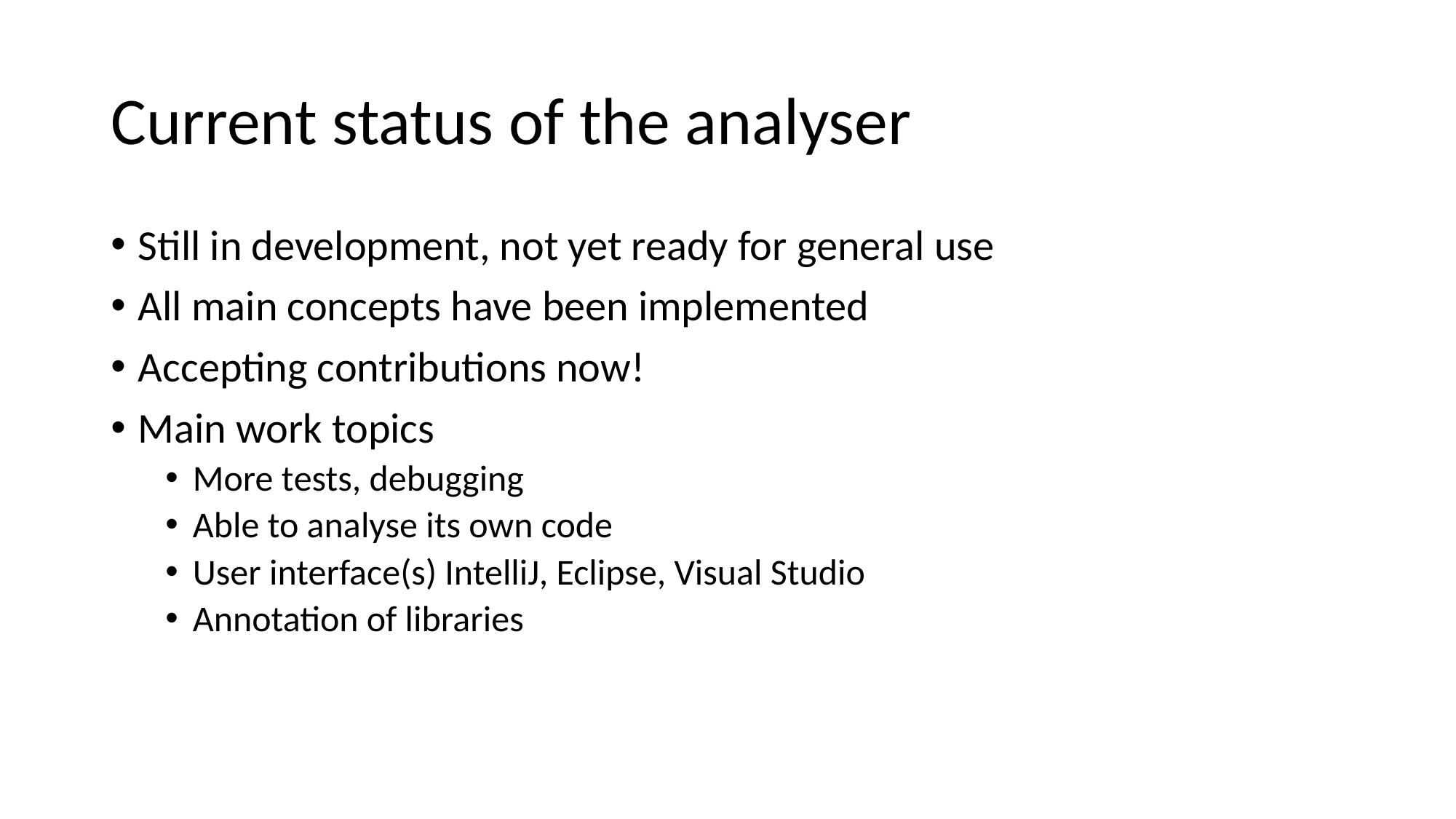

# Current status of the analyser
Still in development, not yet ready for general use
All main concepts have been implemented
Accepting contributions now!
Main work topics
More tests, debugging
Able to analyse its own code
User interface(s) IntelliJ, Eclipse, Visual Studio
Annotation of libraries